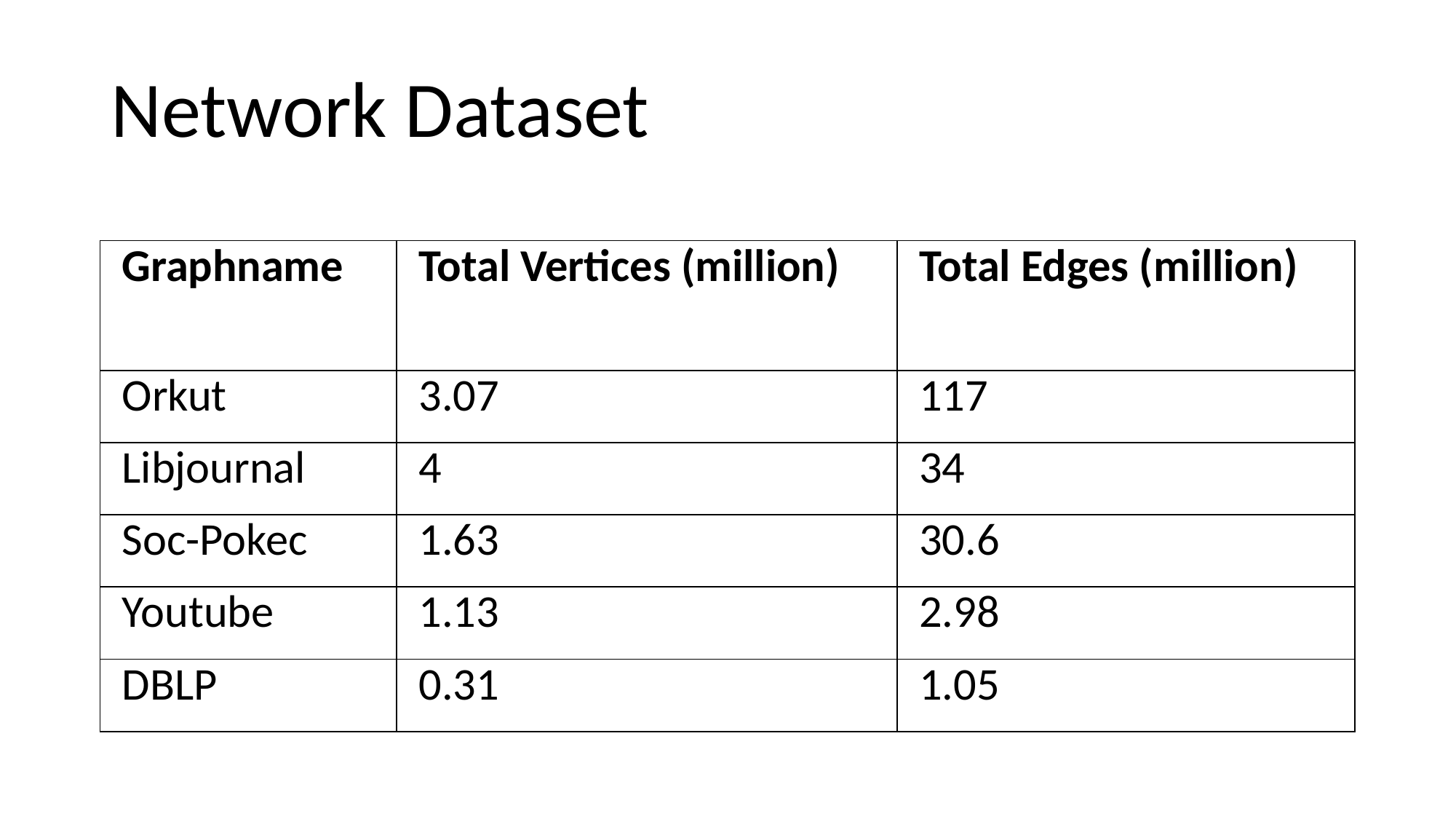

# Network Dataset
| Graphname | Total Vertices (million) | Total Edges (million) |
| --- | --- | --- |
| Orkut | 3.07 | 117 |
| Libjournal | 4 | 34 |
| Soc-Pokec | 1.63 | 30.6 |
| Youtube | 1.13 | 2.98 |
| DBLP | 0.31 | 1.05 |